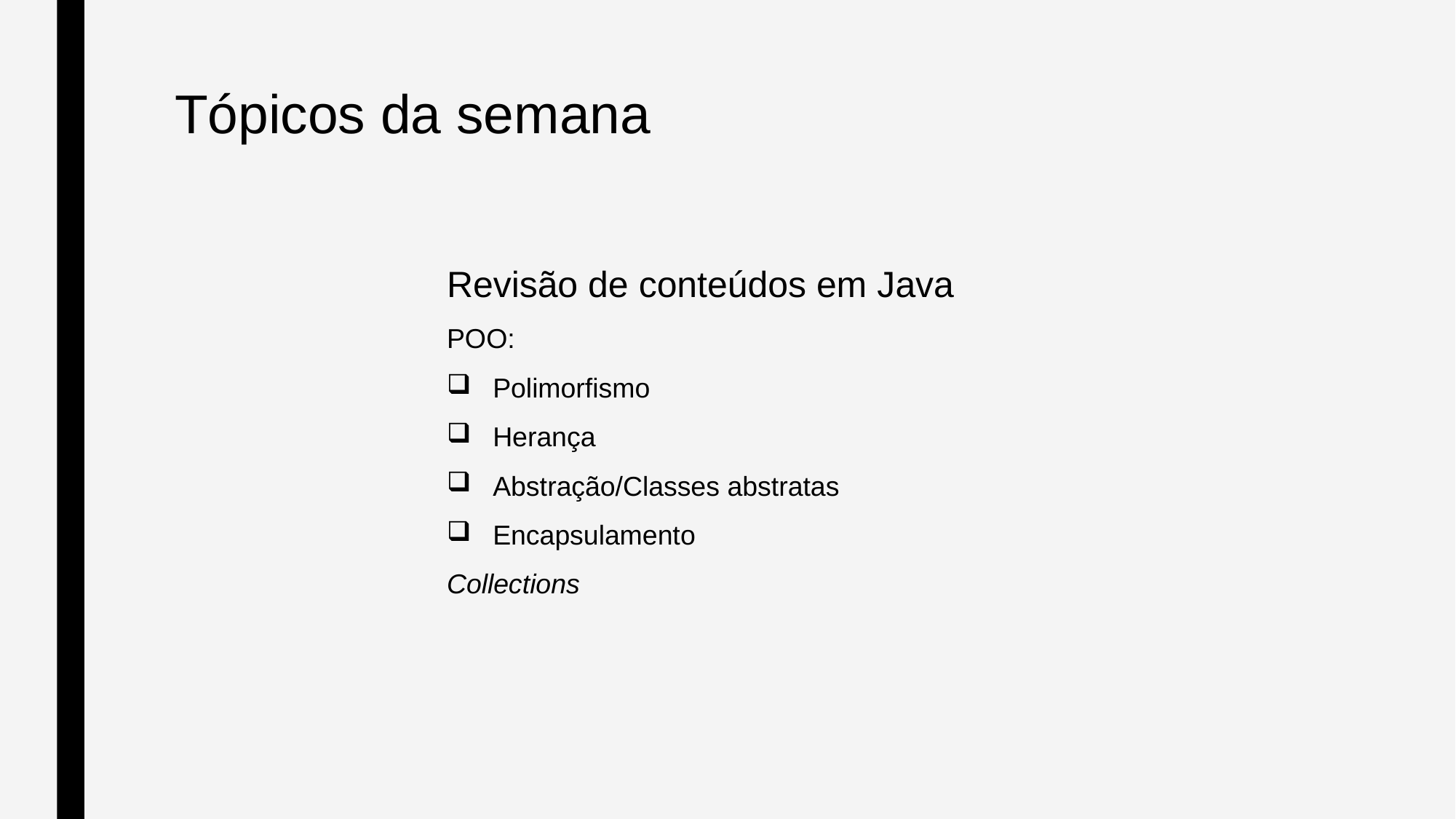

# Tópicos da semana
Revisão de conteúdos em Java
POO:
Polimorfismo
Herança
Abstração/Classes abstratas
Encapsulamento
Collections